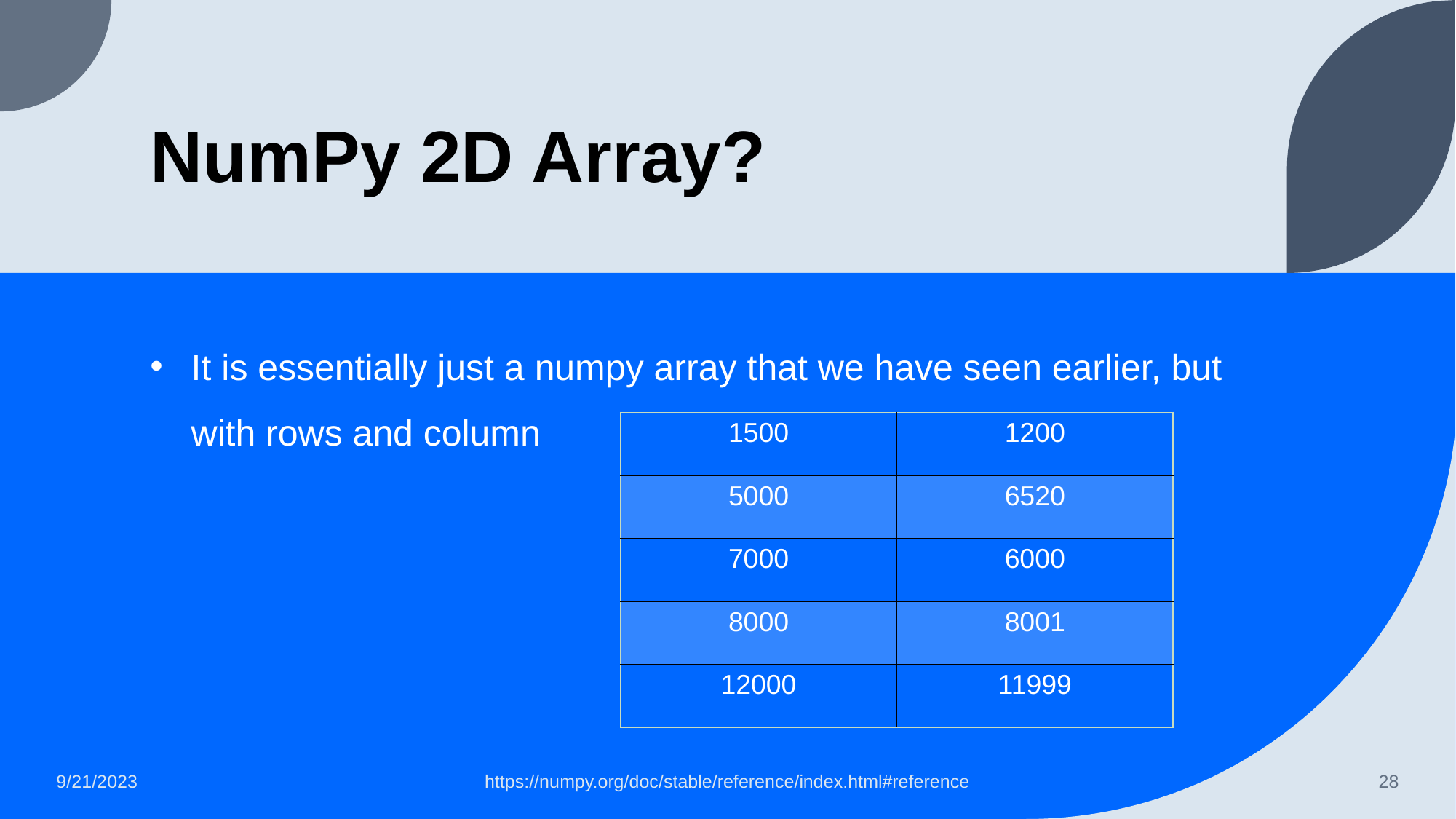

# NumPy 2D Array?
It is essentially just a numpy array that we have seen earlier, but with rows and column
| 1500 | 1200 |
| --- | --- |
| 5000 | 6520 |
| 7000 | 6000 |
| 8000 | 8001 |
| 12000 | 11999 |
9/21/2023
https://numpy.org/doc/stable/reference/index.html#reference
28